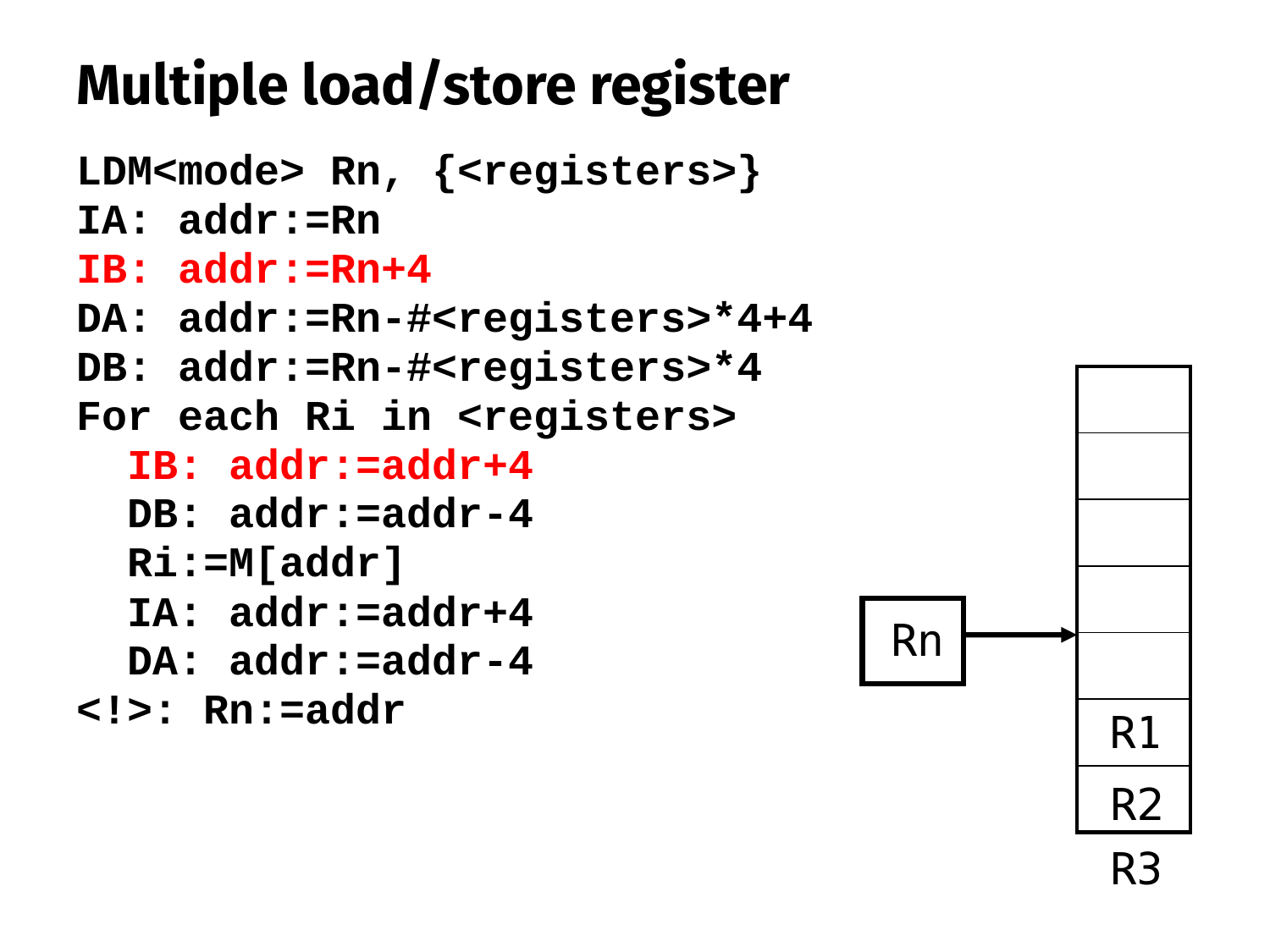

# Multiple load/store register
LDM<mode> Rn, {<registers>}
IA: addr:=Rn
IB: addr:=Rn+4
DA: addr:=Rn-#<registers>*4+4
DB: addr:=Rn-#<registers>*4
For each Ri in <registers>
  IB: addr:=addr+4
  DB: addr:=addr-4
  Ri:=M[addr]
  IA: addr:=addr+4
  DA: addr:=addr-4
<!>: Rn:=addr
|  |
| --- |
|  |
|  |
|  |
|  |
|  |
|  |

Rn

R1
R2
R3